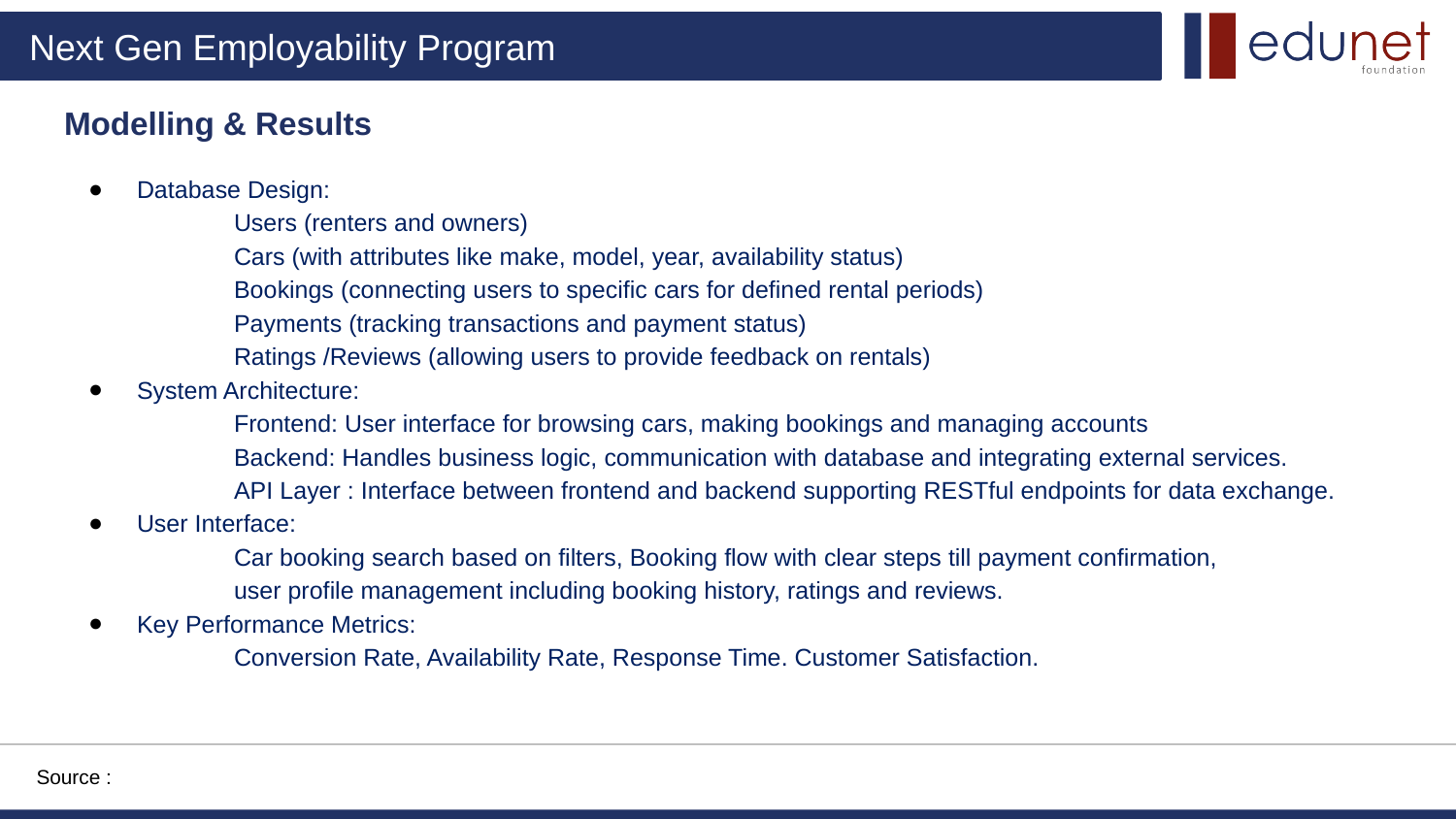

# Modelling & Results
Database Design:
	Users (renters and owners)
	Cars (with attributes like make, model, year, availability status)
	Bookings (connecting users to specific cars for defined rental periods)
	Payments (tracking transactions and payment status)
	Ratings /Reviews (allowing users to provide feedback on rentals)
System Architecture:
	Frontend: User interface for browsing cars, making bookings and managing accounts
	Backend: Handles business logic, communication with database and integrating external services.
	API Layer : Interface between frontend and backend supporting RESTful endpoints for data exchange.
User Interface:
	Car booking search based on filters, Booking flow with clear steps till payment confirmation,
	user profile management including booking history, ratings and reviews.
Key Performance Metrics:
	Conversion Rate, Availability Rate, Response Time. Customer Satisfaction.

Source :